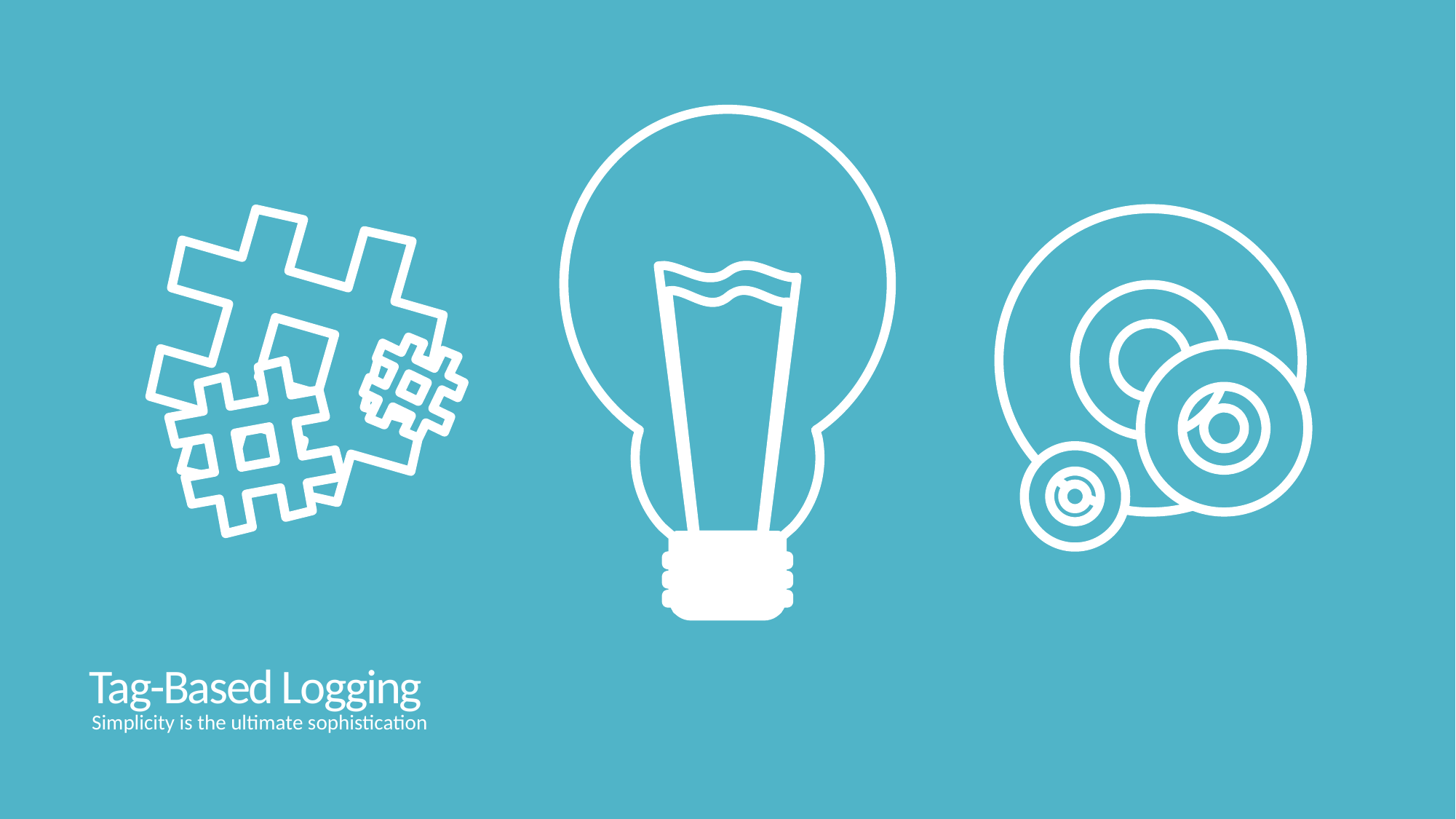

# Tag-Based Logging
Simplicity is the ultimate sophistication